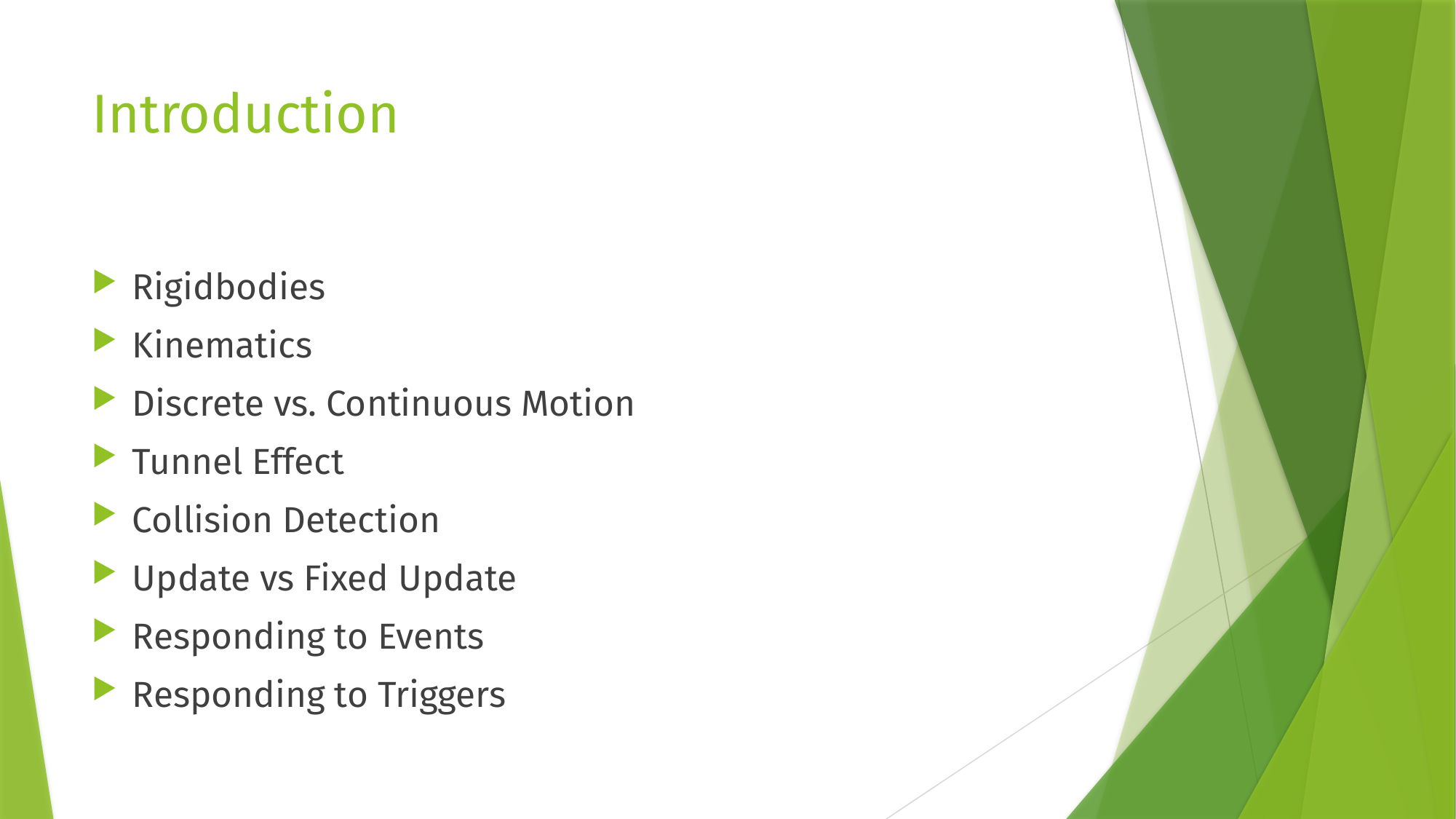

# Introduction
Rigidbodies
Kinematics
Discrete vs. Continuous Motion
Tunnel Effect
Collision Detection
Update vs Fixed Update
Responding to Events
Responding to Triggers